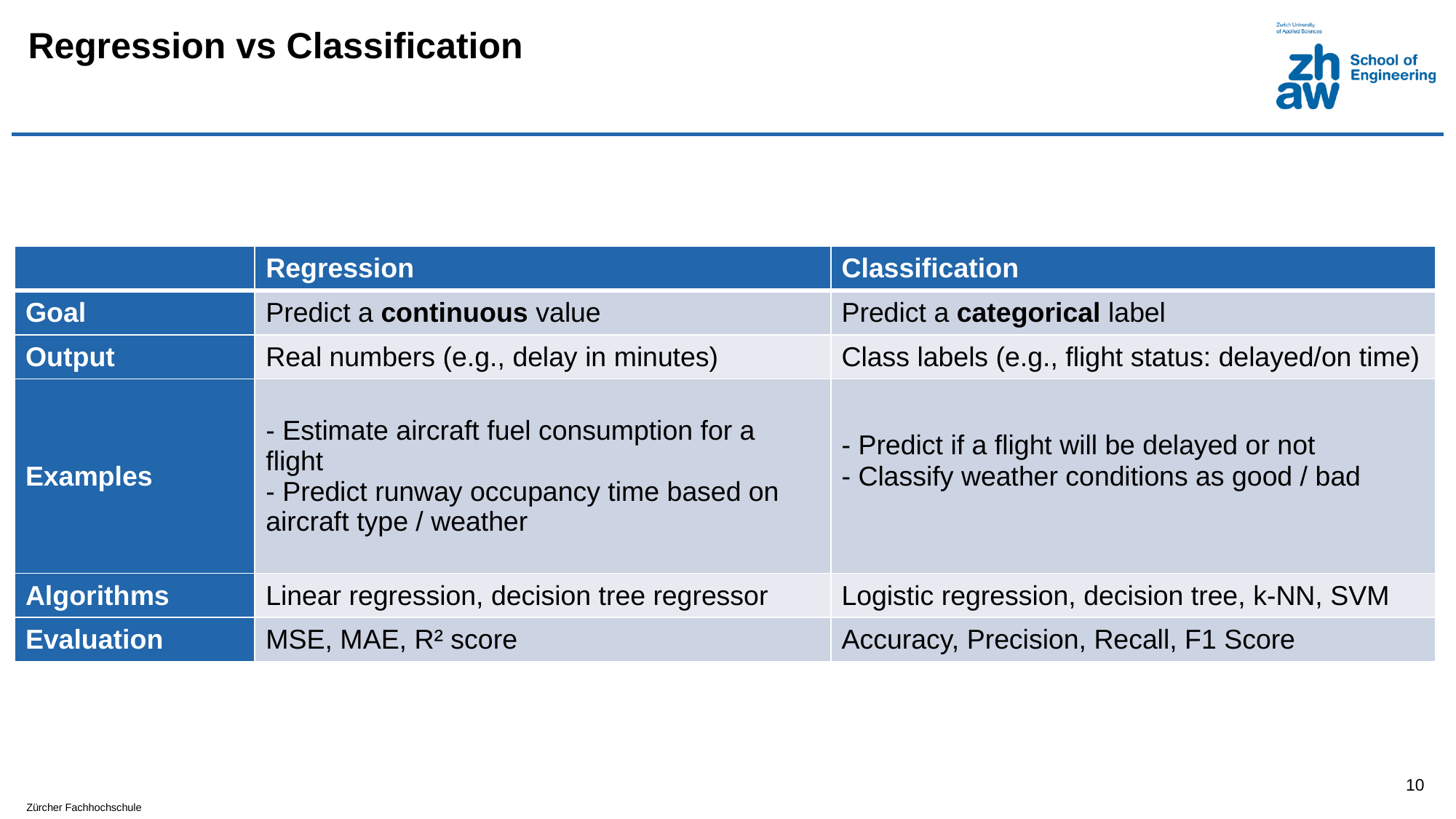

# Regression vs Classification

|  | Regression | Classification |
| --- | --- | --- |
| Goal | Predict a continuous value | Predict a categorical label |
| Output | Real numbers (e.g., delay in minutes) | Class labels (e.g., flight status: delayed/on time) |
| Examples | - Estimate aircraft fuel consumption for a flight - Predict runway occupancy time based on aircraft type / weather | - Predict if a flight will be delayed or not - Classify weather conditions as good / bad |
| Algorithms | Linear regression, decision tree regressor | Logistic regression, decision tree, k-NN, SVM |
| Evaluation | MSE, MAE, R² score | Accuracy, Precision, Recall, F1 Score |
10